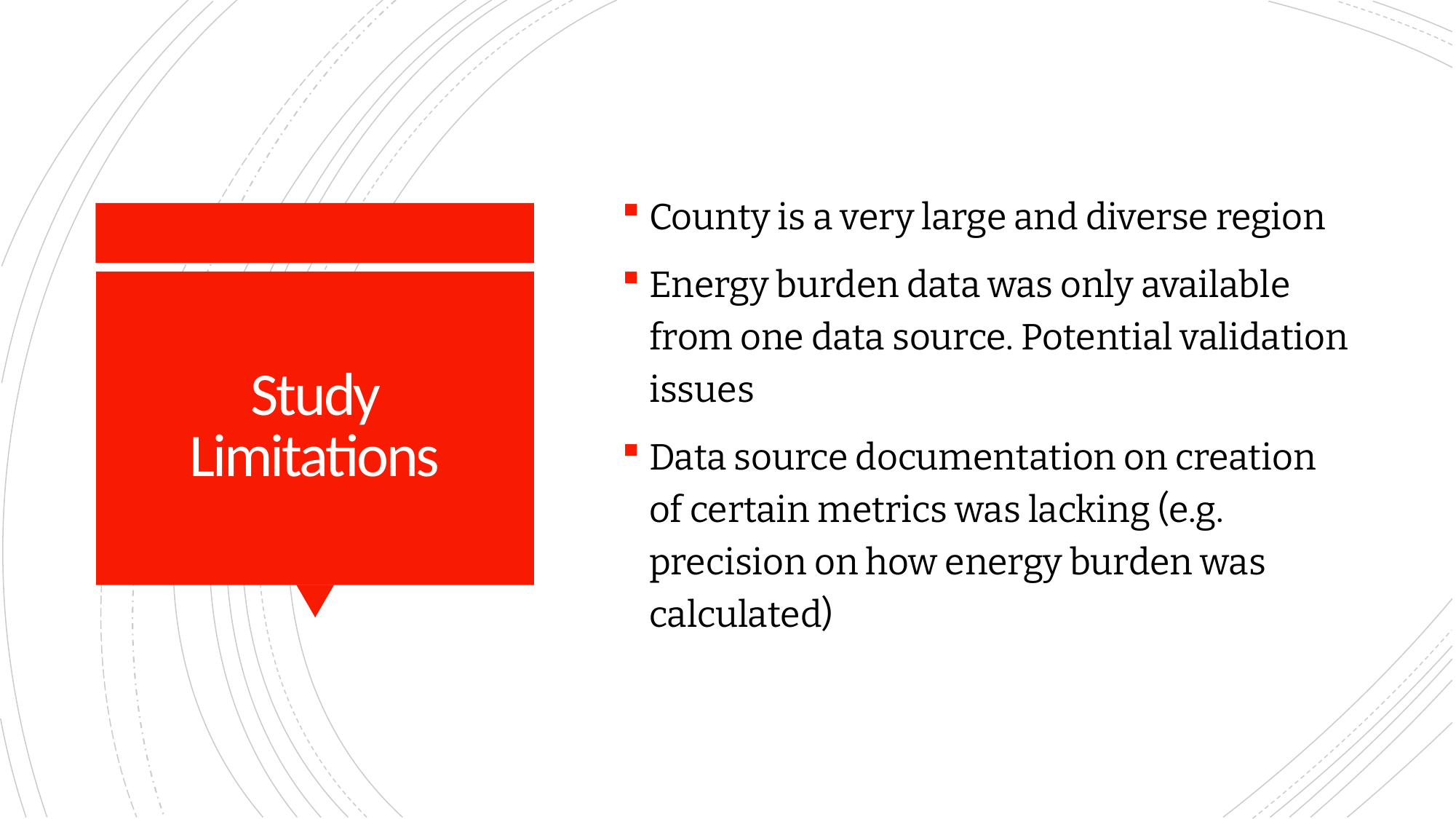

County is a very large and diverse region
Energy burden data was only available from one data source. Potential validation issues
Data source documentation on creation of certain metrics was lacking (e.g. precision on how energy burden was calculated)
# Study Limitations